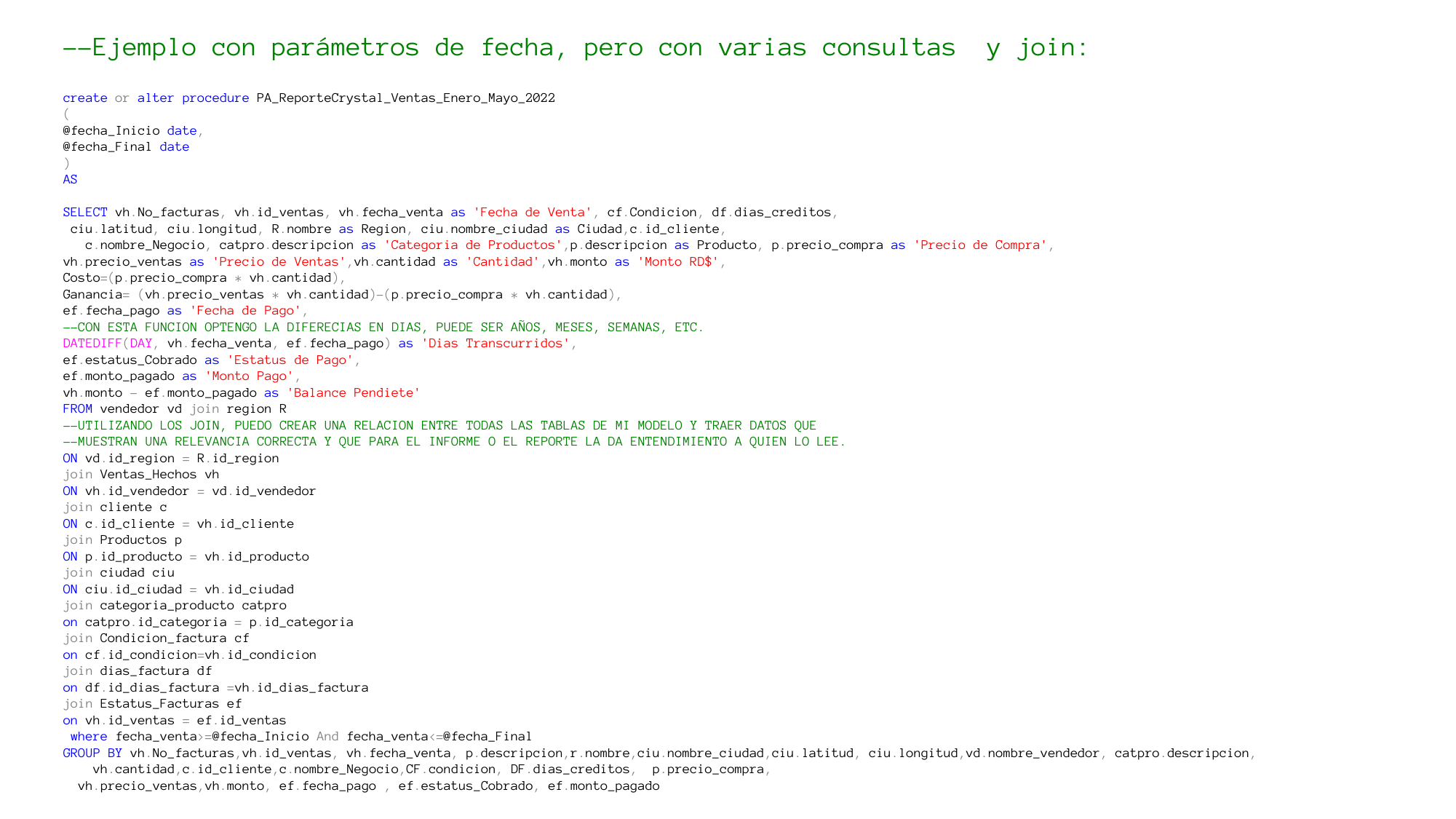

--Ejemplo con parámetros de fecha, pero con varias consultas  y join:
create or alter procedure PA_ReporteCrystal_Ventas_Enero_Mayo_2022
(
@fecha_Inicio date,
@fecha_Final date
)
AS

SELECT vh.No_facturas, vh.id_ventas, vh.fecha_venta as 'Fecha de Venta', cf.Condicion, df.dias_creditos,
 ciu.latitud, ciu.longitud, R.nombre as Region, ciu.nombre_ciudad as Ciudad,c.id_cliente,
   c.nombre_Negocio, catpro.descripcion as 'Categoria de Productos',p.descripcion as Producto, p.precio_compra as 'Precio de Compra',
vh.precio_ventas as 'Precio de Ventas',vh.cantidad as 'Cantidad',vh.monto as 'Monto RD$',
Costo=(p.precio_compra * vh.cantidad),
Ganancia= (vh.precio_ventas * vh.cantidad)-(p.precio_compra * vh.cantidad),
ef.fecha_pago as 'Fecha de Pago',
--CON ESTA FUNCION OPTENGO LA DIFERECIAS EN DIAS, PUEDE SER AÑOS, MESES, SEMANAS, ETC.
DATEDIFF(DAY, vh.fecha_venta, ef.fecha_pago) as 'Dias Transcurridos',
ef.estatus_Cobrado as 'Estatus de Pago',
ef.monto_pagado as 'Monto Pago',
vh.monto - ef.monto_pagado as 'Balance Pendiete'
FROM vendedor vd join region R
--UTILIZANDO LOS JOIN, PUEDO CREAR UNA RELACION ENTRE TODAS LAS TABLAS DE MI MODELO Y TRAER DATOS QUE
--MUESTRAN UNA RELEVANCIA CORRECTA Y QUE PARA EL INFORME O EL REPORTE LA DA ENTENDIMIENTO A QUIEN LO LEE.
ON vd.id_region = R.id_region
join Ventas_Hechos vh
ON vh.id_vendedor = vd.id_vendedor
join cliente c
ON c.id_cliente = vh.id_cliente
join Productos p
ON p.id_producto = vh.id_producto
join ciudad ciu
ON ciu.id_ciudad = vh.id_ciudad
join categoria_producto catpro
on catpro.id_categoria = p.id_categoria
join Condicion_factura cf
on cf.id_condicion=vh.id_condicion
join dias_factura df
on df.id_dias_factura =vh.id_dias_factura
join Estatus_Facturas ef
on vh.id_ventas = ef.id_ventas
 where fecha_venta>=@fecha_Inicio And fecha_venta<=@fecha_Final
GROUP BY vh.No_facturas,vh.id_ventas, vh.fecha_venta, p.descripcion,r.nombre,ciu.nombre_ciudad,ciu.latitud, ciu.longitud,vd.nombre_vendedor, catpro.descripcion,
    vh.cantidad,c.id_cliente,c.nombre_Negocio,CF.condicion, DF.dias_creditos,  p.precio_compra,
  vh.precio_ventas,vh.monto, ef.fecha_pago , ef.estatus_Cobrado, ef.monto_pagado